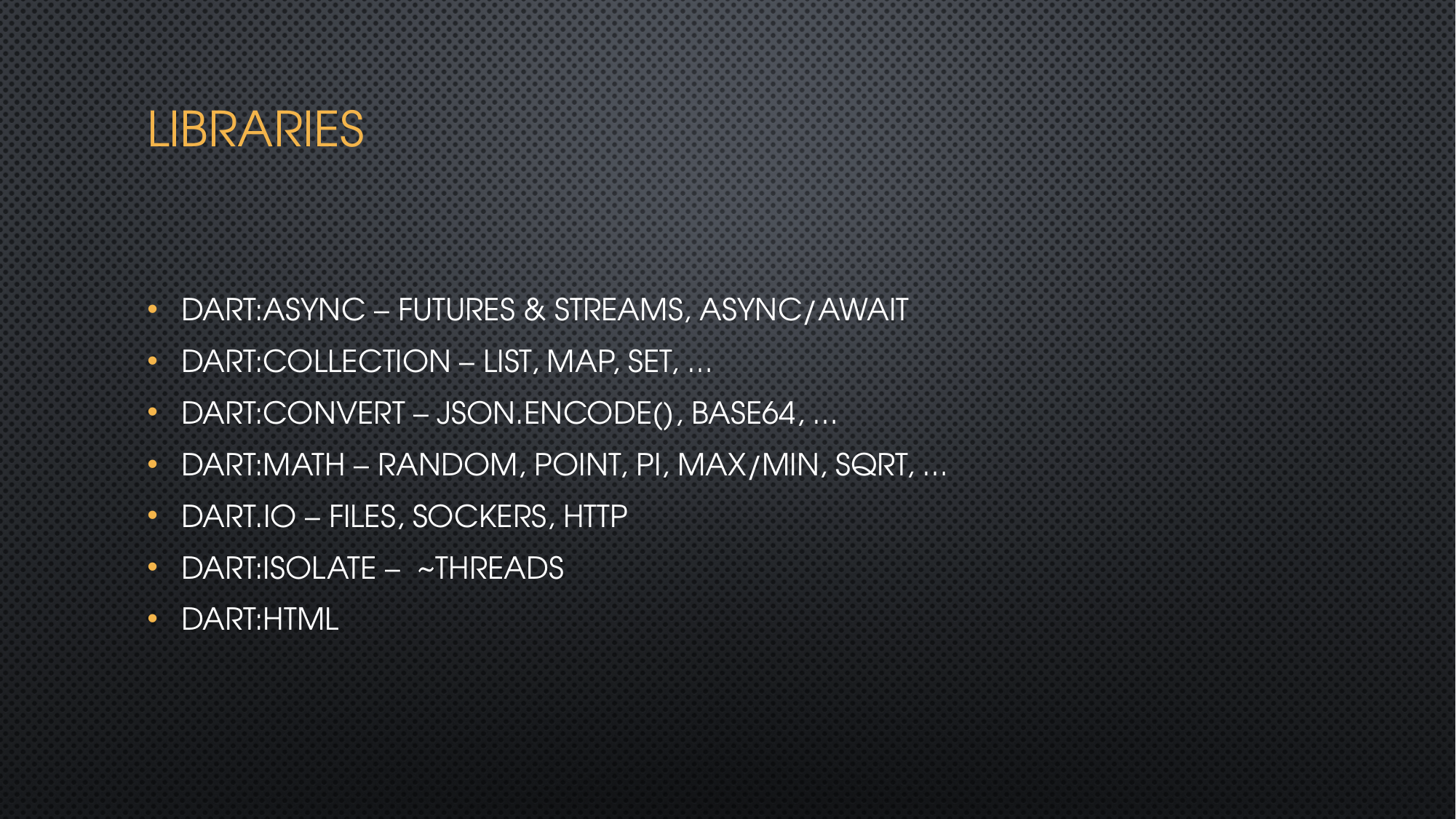

# Libraries
Dart:async – Futures & Streams, async/await
Dart:collection – List, Map, Set, …
Dart:convert – json.encode(), Base64, …
Dart:Math – Random, Point, pi, max/min, sqrt, …
Dart.io – Files, Sockers, Http
Dart:Isolate –  ~Threads
Dart:Html